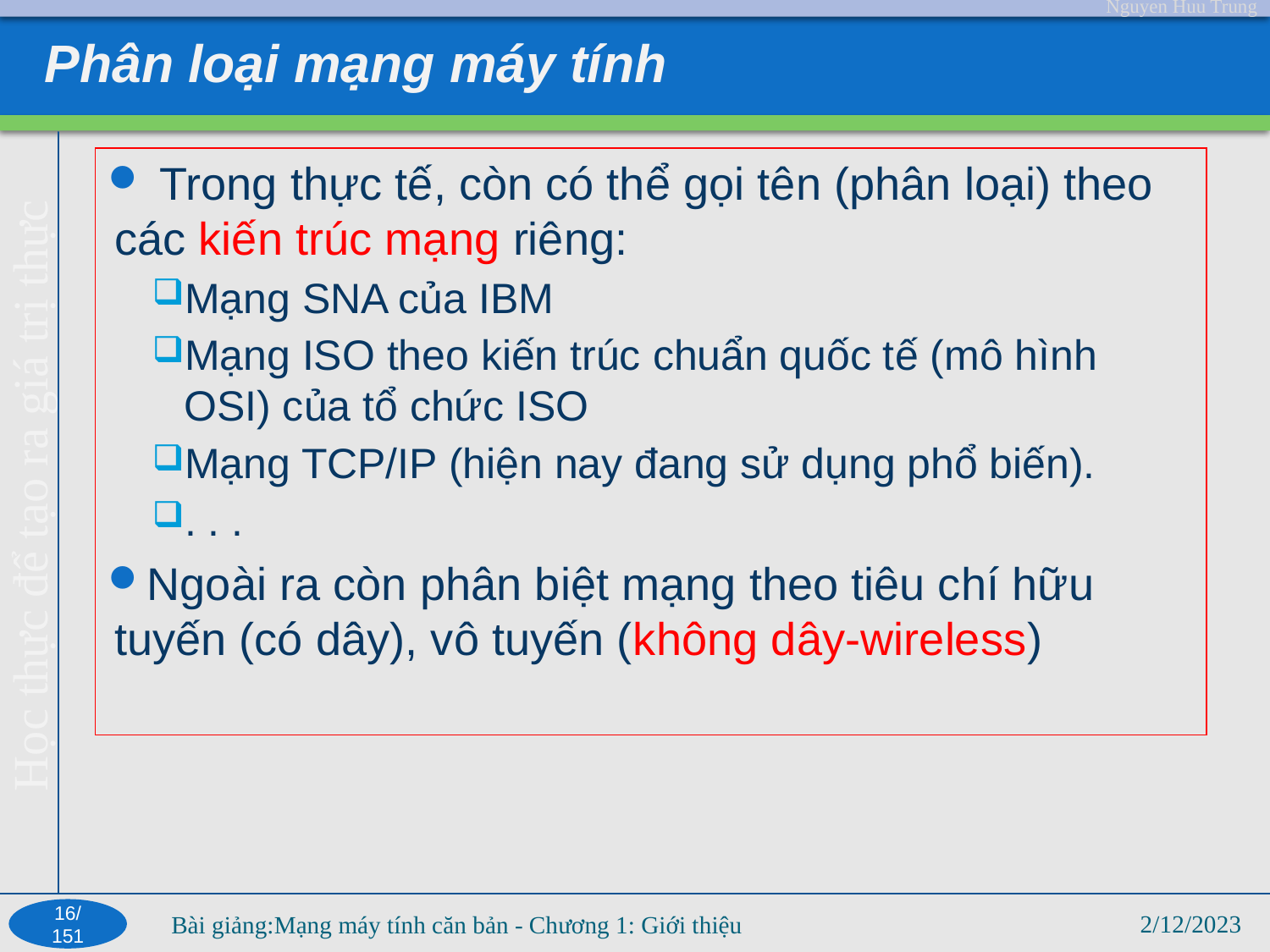

# Phân loại mạng máy tính
 Trong thực tế, còn có thể gọi tên (phân loại) theo các kiến trúc mạng riêng:
Mạng SNA của IBM
Mạng ISO theo kiến trúc chuẩn quốc tế (mô hình OSI) của tổ chức ISO
Mạng TCP/IP (hiện nay đang sử dụng phổ biến).
. . .
Ngoài ra còn phân biệt mạng theo tiêu chí hữu tuyến (có dây), vô tuyến (không dây-wireless)
16/
151
2/12/2023
Bài giảng:Mạng máy tính căn bản - Chương 1: Giới thiệu